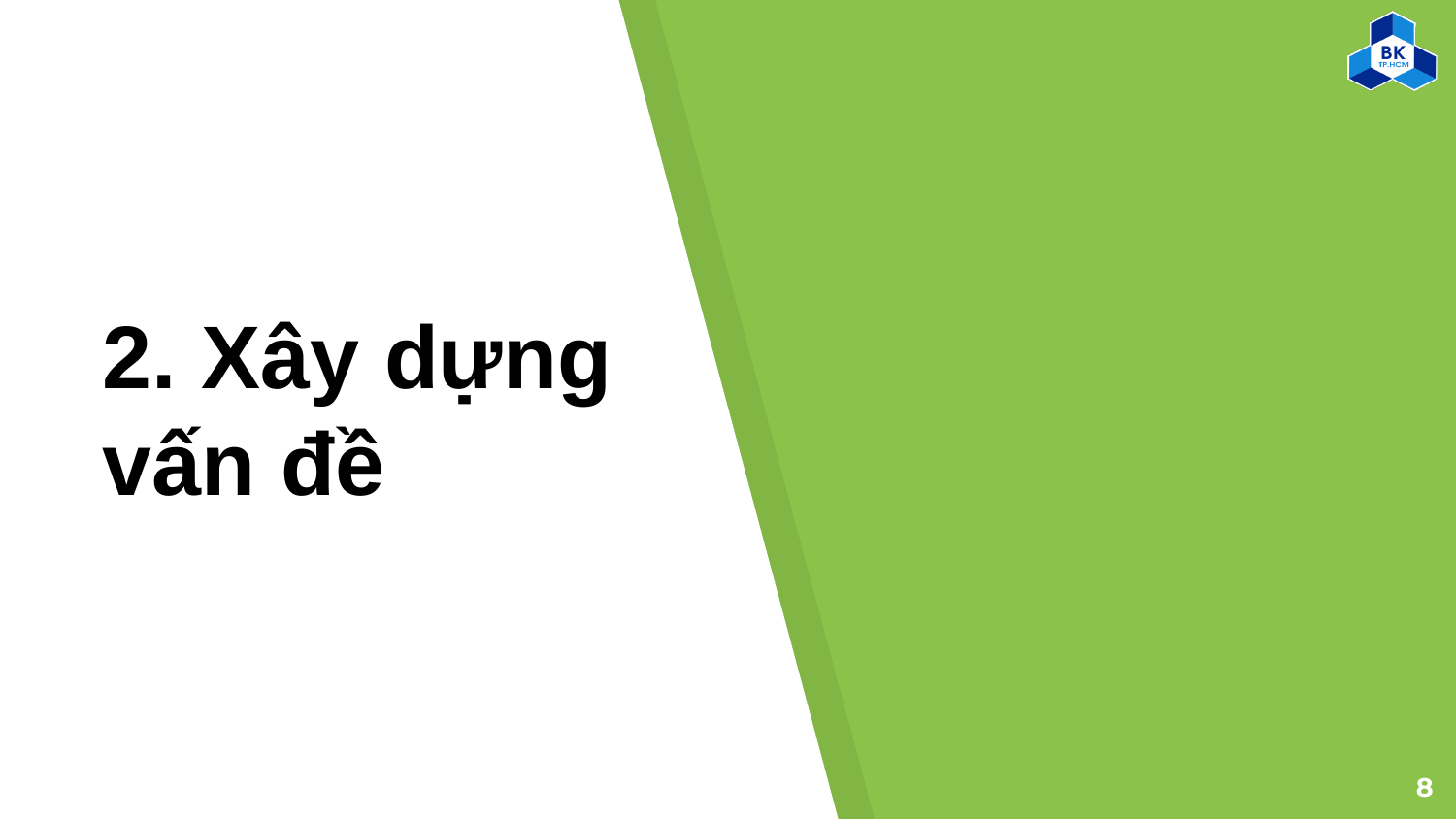

# 2. Xây dựng vấn đề
8